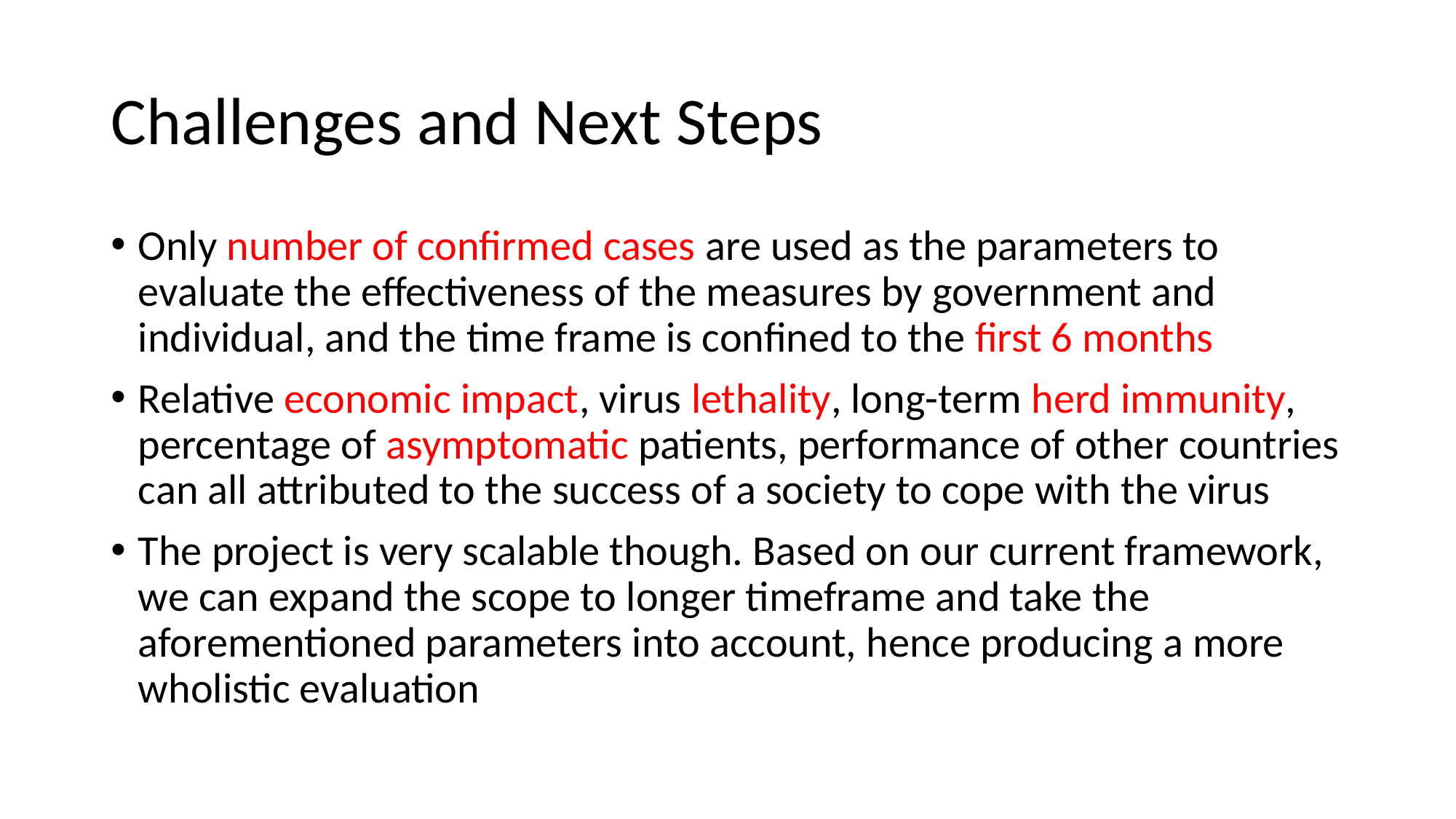

# Challenges and Next Steps
Only number of confirmed cases are used as the parameters to evaluate the effectiveness of the measures by government and individual, and the time frame is confined to the first 6 months
Relative economic impact, virus lethality, long-term herd immunity, percentage of asymptomatic patients, performance of other countries can all attributed to the success of a society to cope with the virus
The project is very scalable though. Based on our current framework, we can expand the scope to longer timeframe and take the aforementioned parameters into account, hence producing a more wholistic evaluation